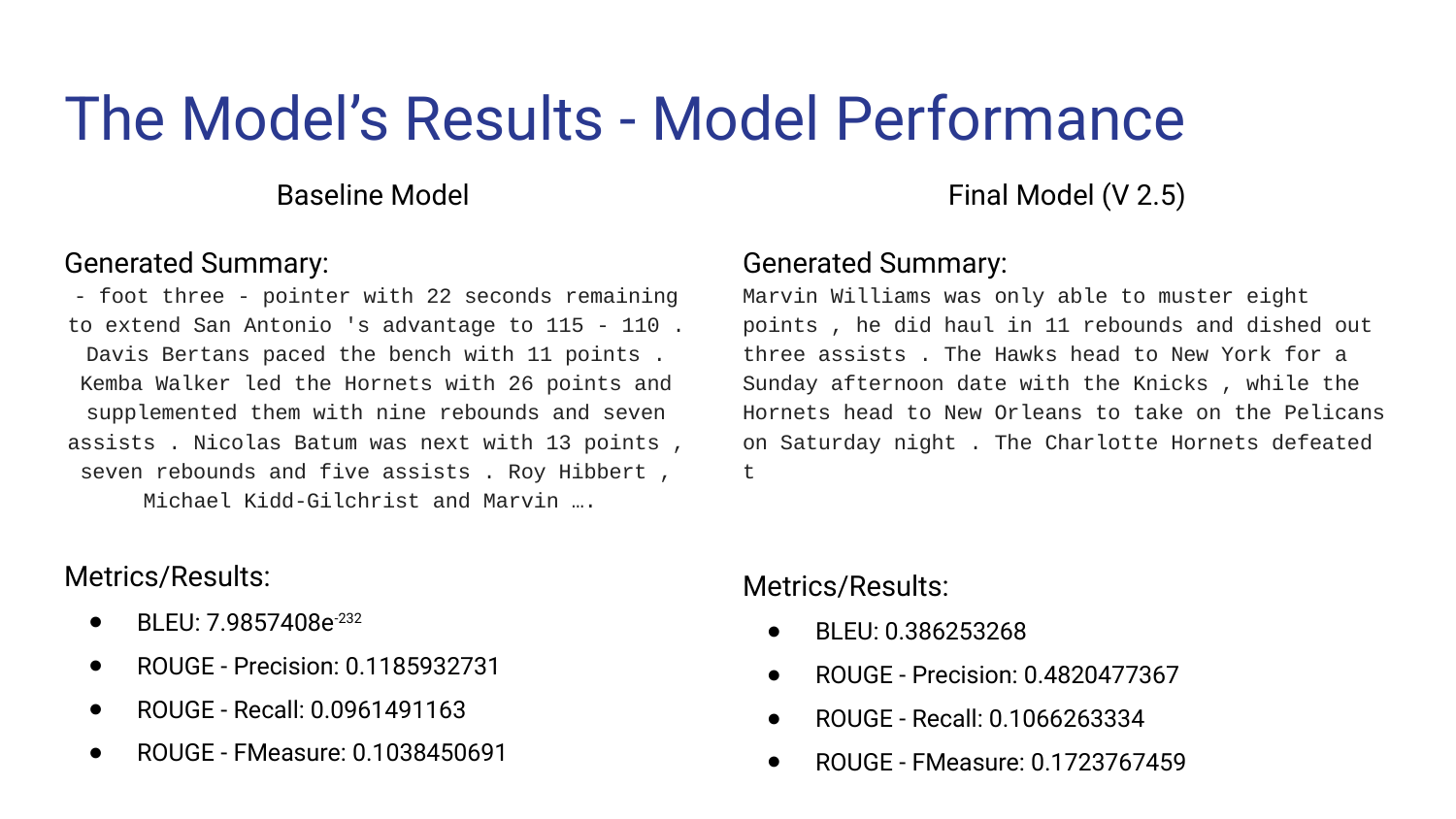

# The Model’s Results - Model Performance
Baseline Model

Generated Summary:
- foot three - pointer with 22 seconds remaining to extend San Antonio 's advantage to 115 - 110 . Davis Bertans paced the bench with 11 points . Kemba Walker led the Hornets with 26 points and supplemented them with nine rebounds and seven assists . Nicolas Batum was next with 13 points , seven rebounds and five assists . Roy Hibbert , Michael Kidd-Gilchrist and Marvin ….

Metrics/Results:
BLEU: 7.9857408e-232
ROUGE - Precision: 0.1185932731
ROUGE - Recall: 0.0961491163
ROUGE - FMeasure: 0.1038450691
Final Model (V 2.5)

Generated Summary:
Marvin Williams was only able to muster eight points , he did haul in 11 rebounds and dished out three assists . The Hawks head to New York for a Sunday afternoon date with the Knicks , while the Hornets head to New Orleans to take on the Pelicans on Saturday night . The Charlotte Hornets defeated t

Metrics/Results:
BLEU: 0.386253268
ROUGE - Precision: 0.4820477367
ROUGE - Recall: 0.1066263334
ROUGE - FMeasure: 0.1723767459
Context
Problem statement